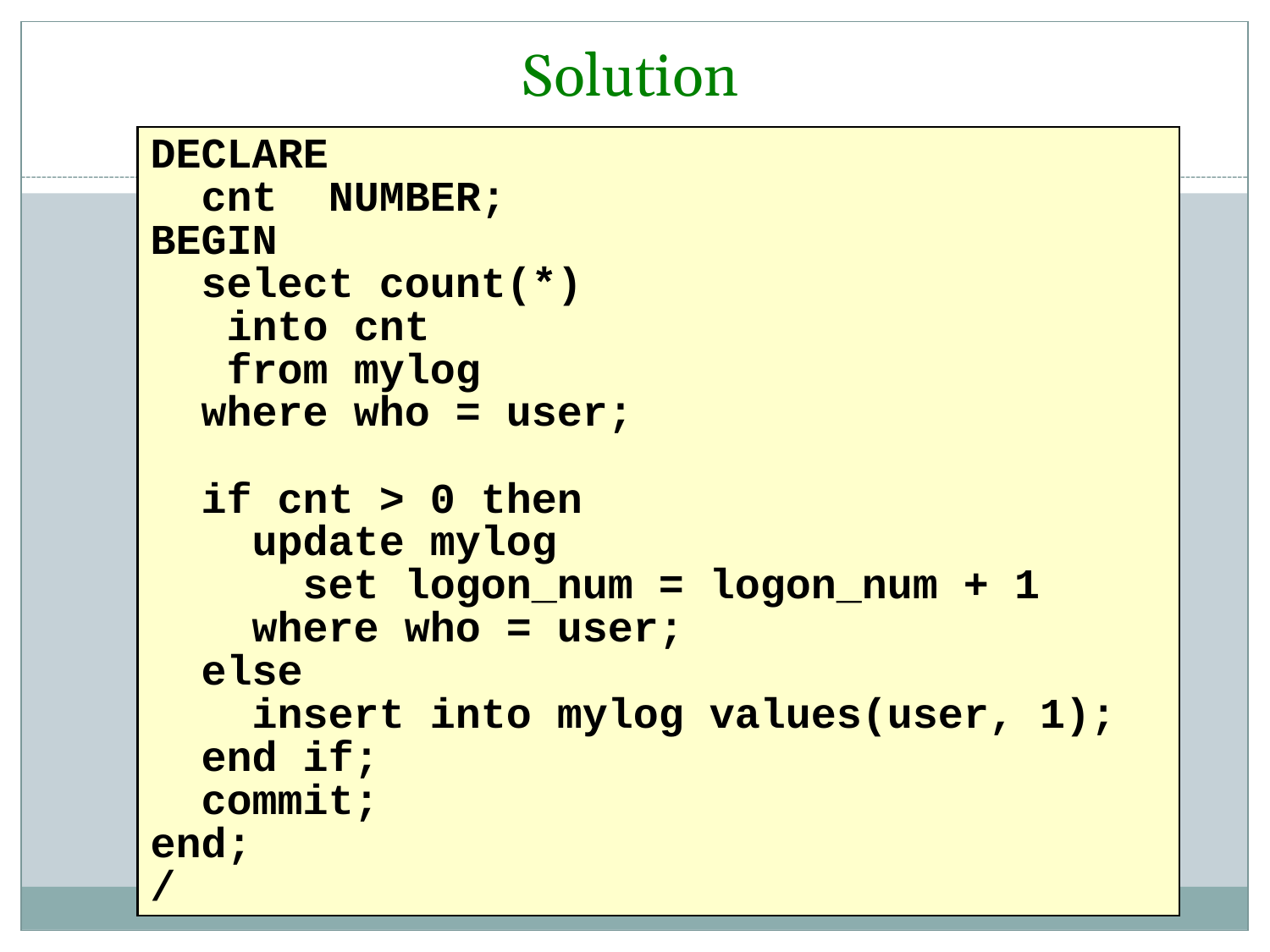

# Solution
DECLARE
  cnt  NUMBER;
BEGIN
  select count(*)
   into cnt
   from mylog
  where who = user;

  if cnt > 0 then
    update mylog
      set logon_num = logon_num + 1
    where who = user;
  else
    insert into mylog values(user, 1);
  end if;
  commit;
end;
/
11